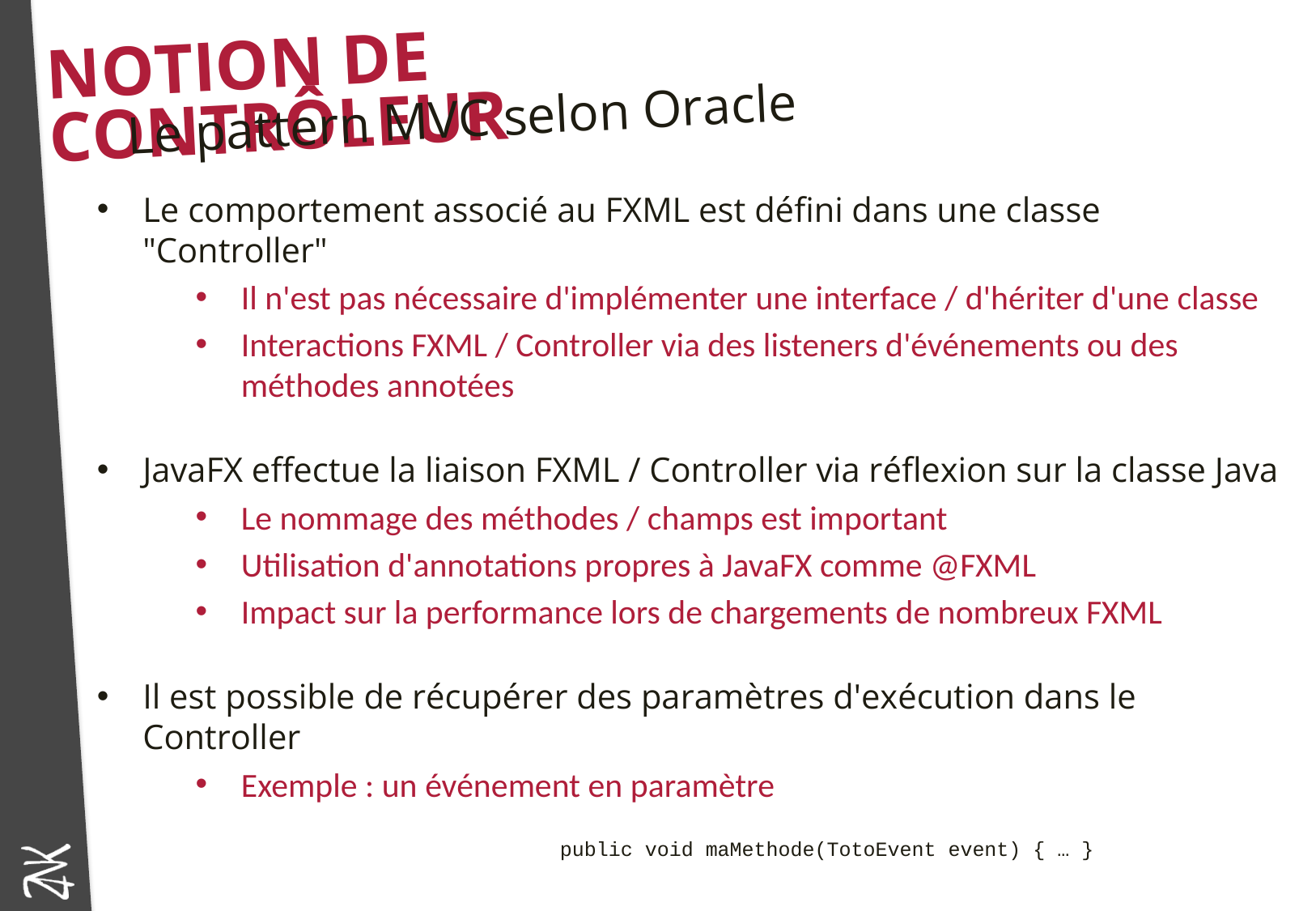

# Notion de contrôleur
Le pattern MVC selon Oracle
Le comportement associé au FXML est défini dans une classe "Controller"
Il n'est pas nécessaire d'implémenter une interface / d'hériter d'une classe
Interactions FXML / Controller via des listeners d'événements ou des méthodes annotées

JavaFX effectue la liaison FXML / Controller via réflexion sur la classe Java
Le nommage des méthodes / champs est important
Utilisation d'annotations propres à JavaFX comme @FXML
Impact sur la performance lors de chargements de nombreux FXML

Il est possible de récupérer des paramètres d'exécution dans le Controller
Exemple : un événement en paramètre

	  		public void maMethode(TotoEvent event) { … }